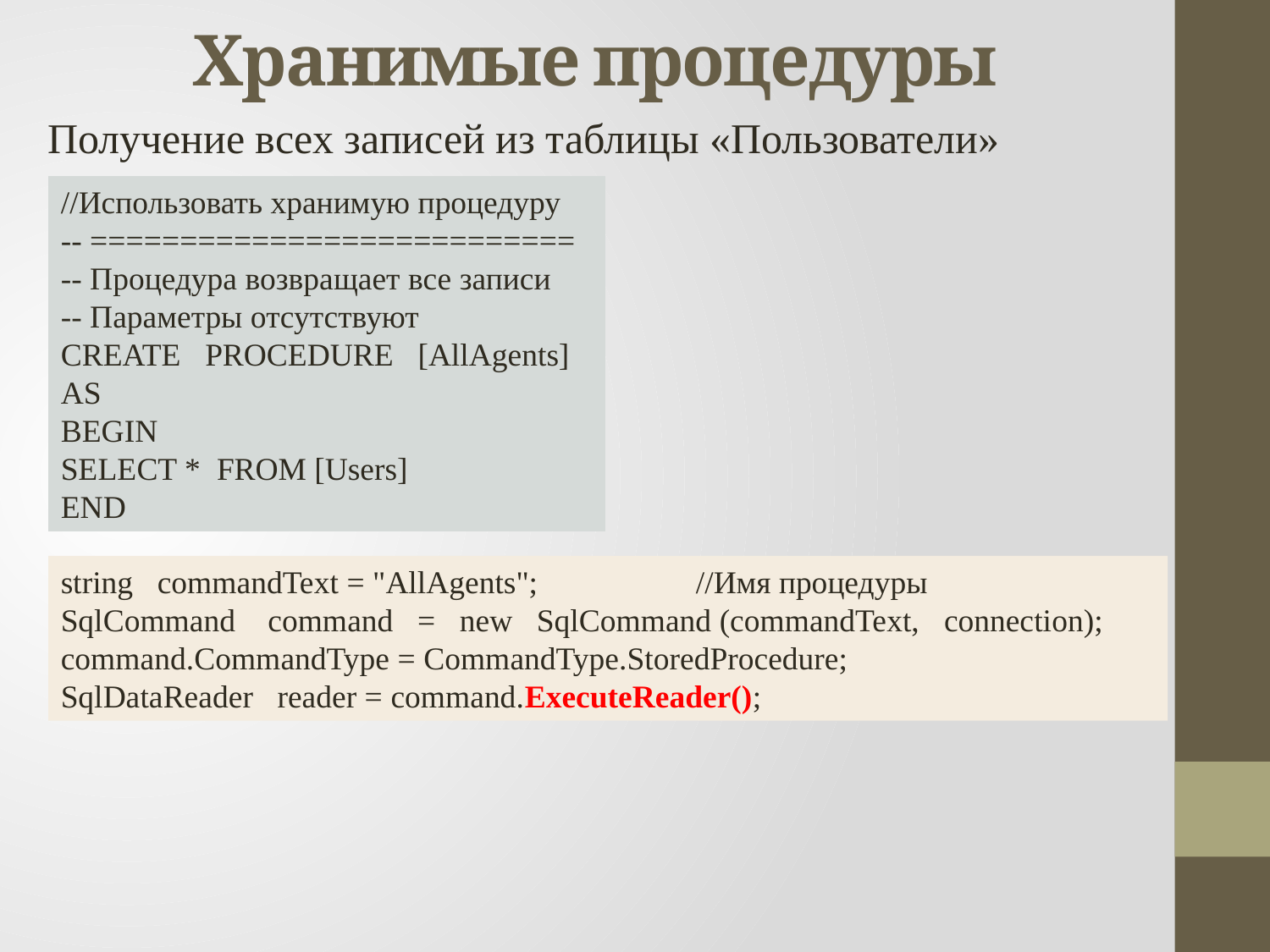

# Хранимые процедуры
Получение всех записей из таблицы «Пользователи»
//Использовать хранимую процедуру
-- ===========================
-- Процедура возвращает все записи
-- Параметры отсутствуют
CREATE   PROCEDURE   [AllAgents]
AS
BEGIN
SELECT *  FROM [Users]
END
string   commandText = "AllAgents";		//Имя процедуры
SqlCommand    command   =   new   SqlCommand (commandText,   connection);
command.CommandType = CommandType.StoredProcedure;
SqlDataReader   reader = command.ExecuteReader();